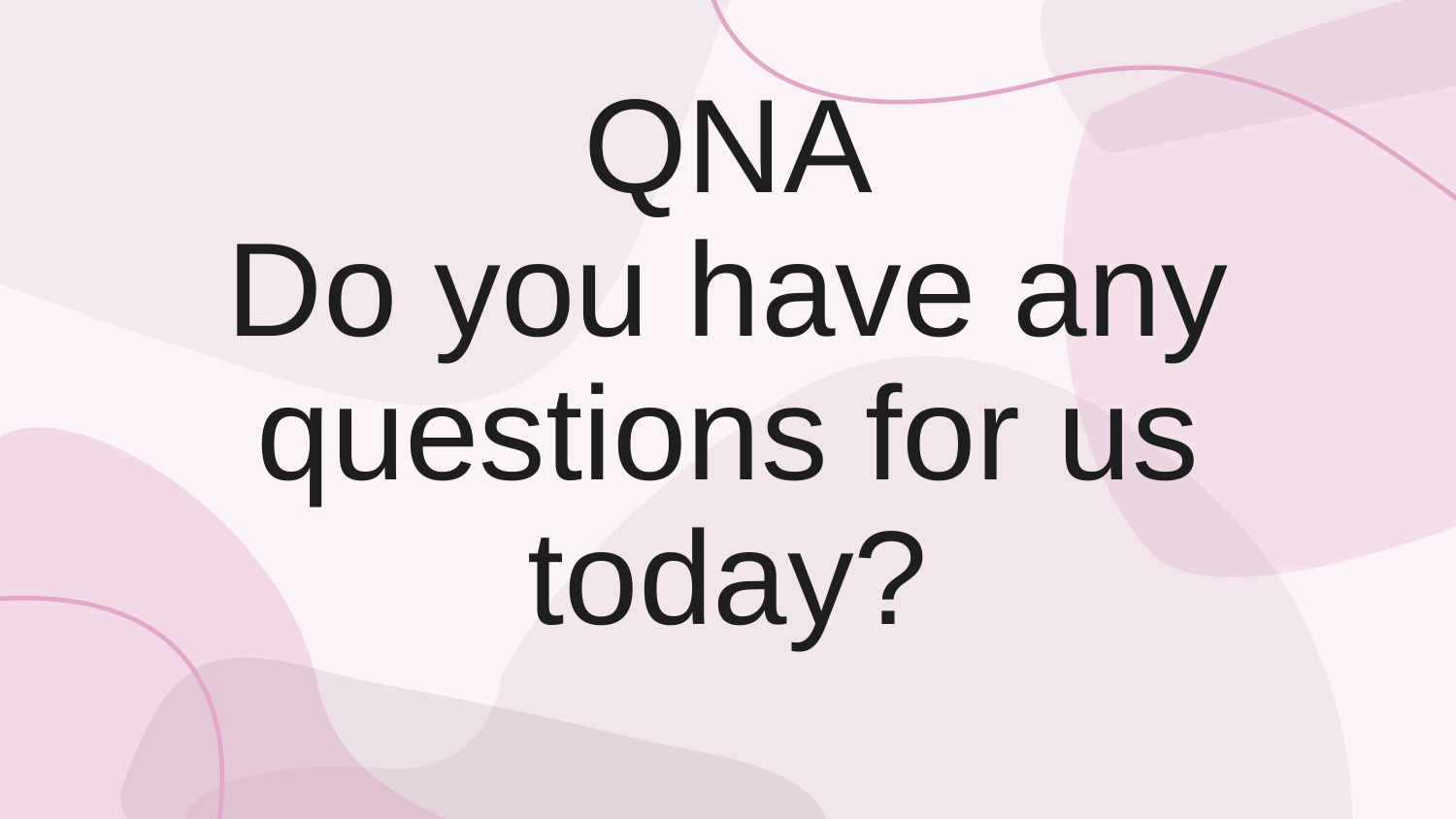

# QNA
Do you have any questions for us today?